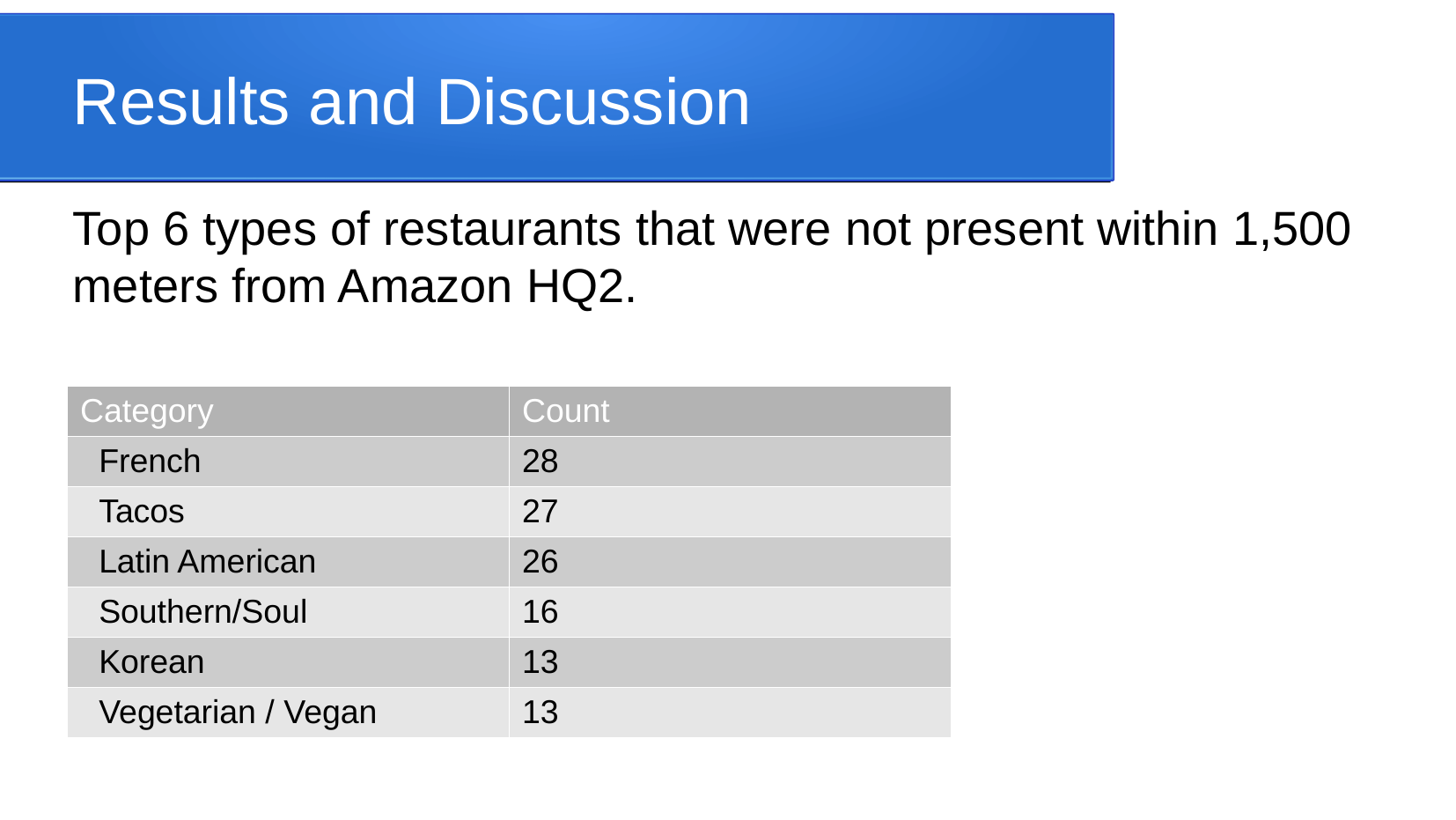

Results and Discussion
Top 6 types of restaurants that were not present within 1,500 meters from Amazon HQ2.
| Category | Count |
| --- | --- |
| French | 28 |
| Tacos | 27 |
| Latin American | 26 |
| Southern/Soul | 16 |
| Korean | 13 |
| Vegetarian / Vegan | 13 |